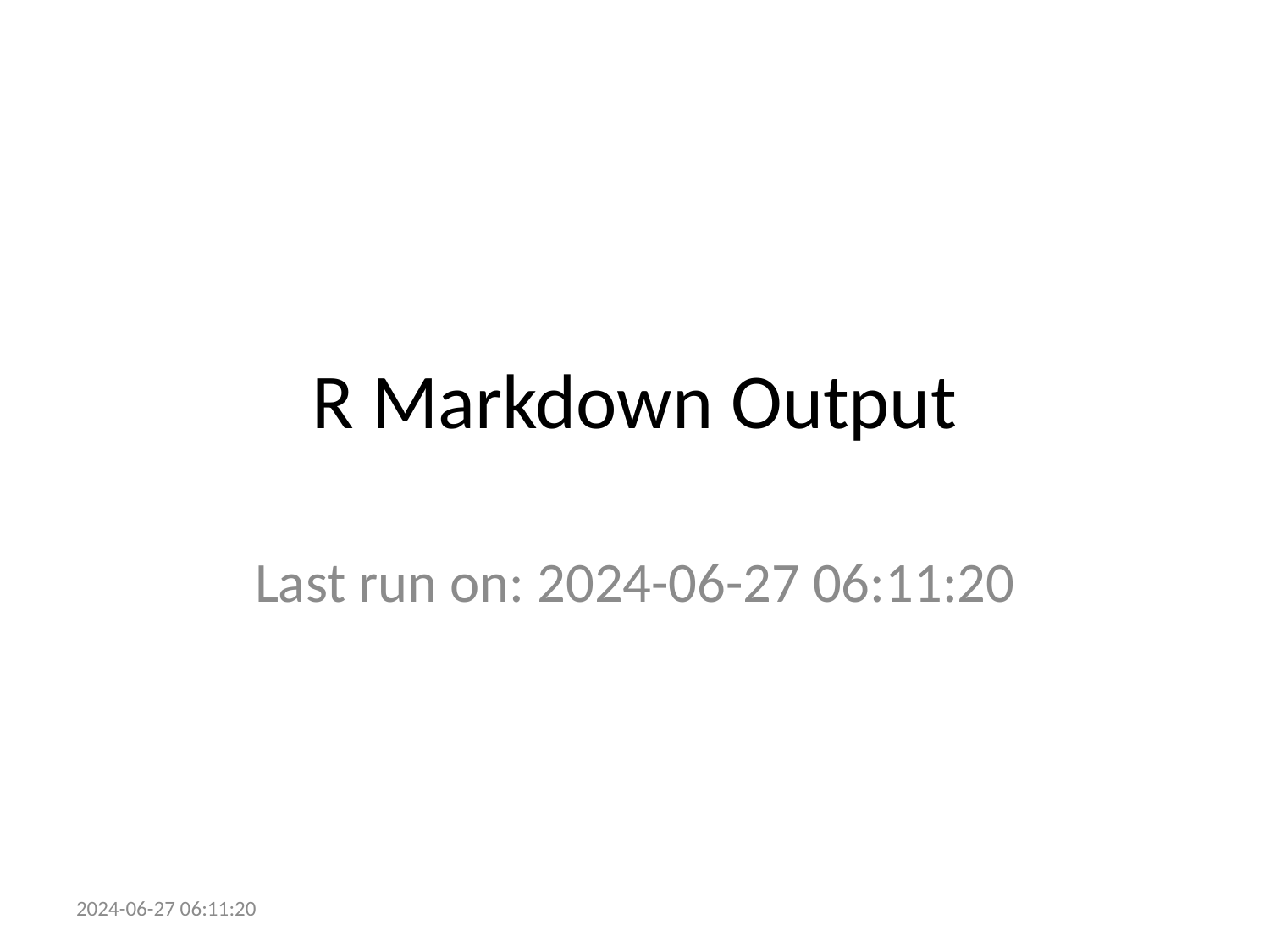

# R Markdown Output
Last run on: 2024-06-27 06:11:20
2024-06-27 06:11:20